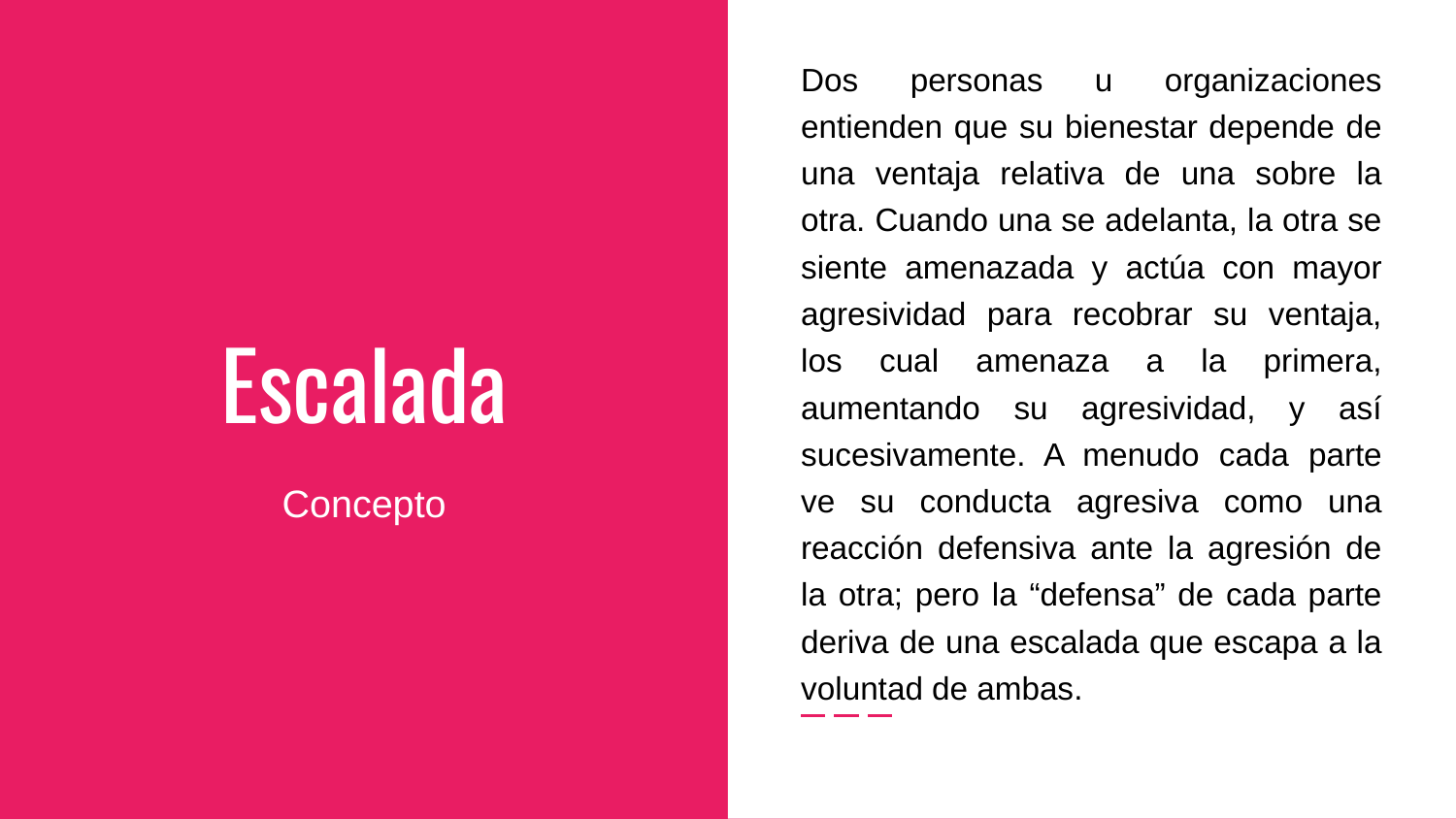

Dos personas u organizaciones entienden que su bienestar depende de una ventaja relativa de una sobre la otra. Cuando una se adelanta, la otra se siente amenazada y actúa con mayor agresividad para recobrar su ventaja, los cual amenaza a la primera, aumentando su agresividad, y así sucesivamente. A menudo cada parte ve su conducta agresiva como una reacción defensiva ante la agresión de la otra; pero la “defensa” de cada parte deriva de una escalada que escapa a la voluntad de ambas.

# Escalada
Concepto